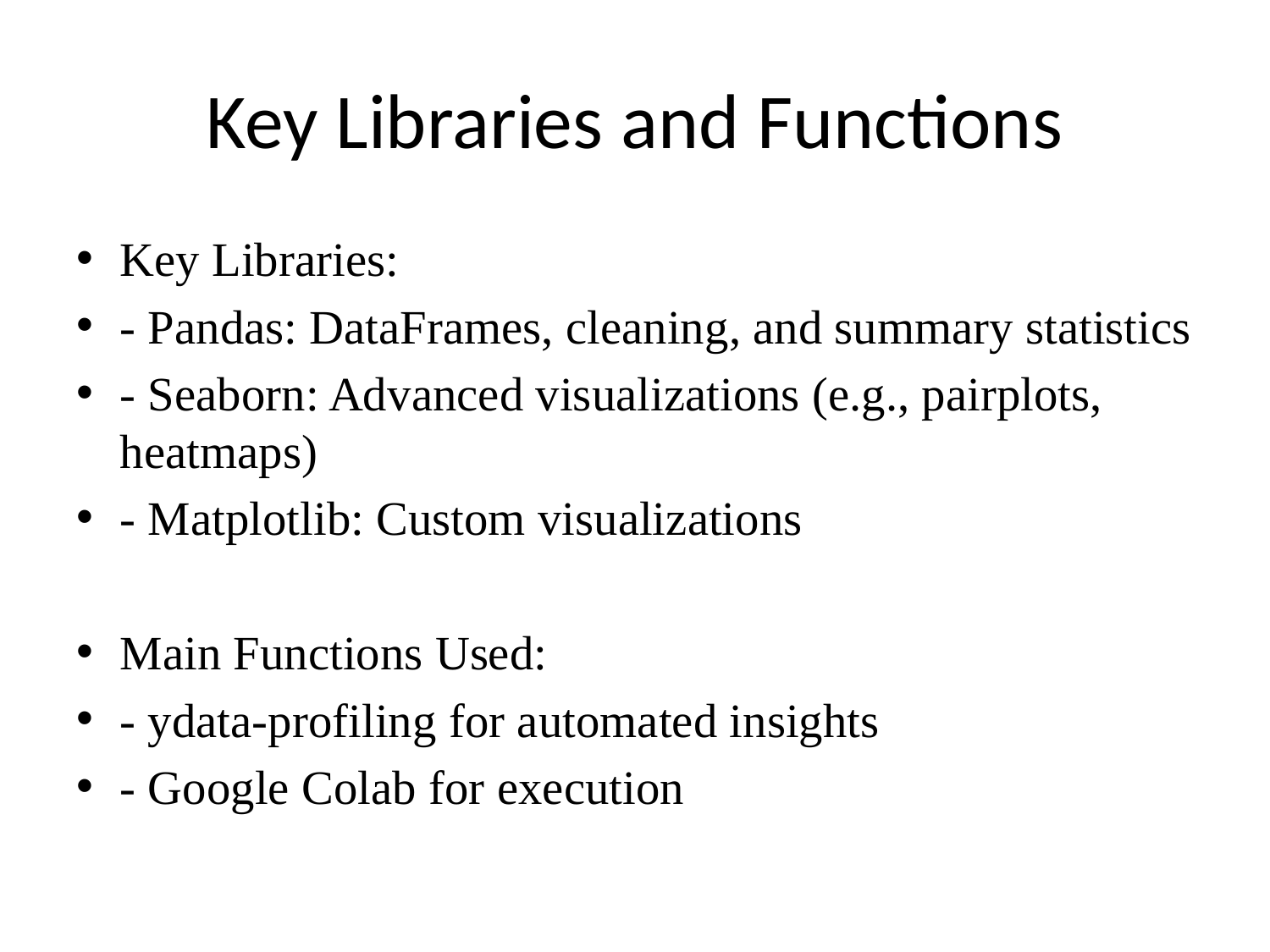

# Key Libraries and Functions
Key Libraries:
- Pandas: DataFrames, cleaning, and summary statistics
- Seaborn: Advanced visualizations (e.g., pairplots, heatmaps)
- Matplotlib: Custom visualizations

Main Functions Used:
- ydata-profiling for automated insights
- Google Colab for execution